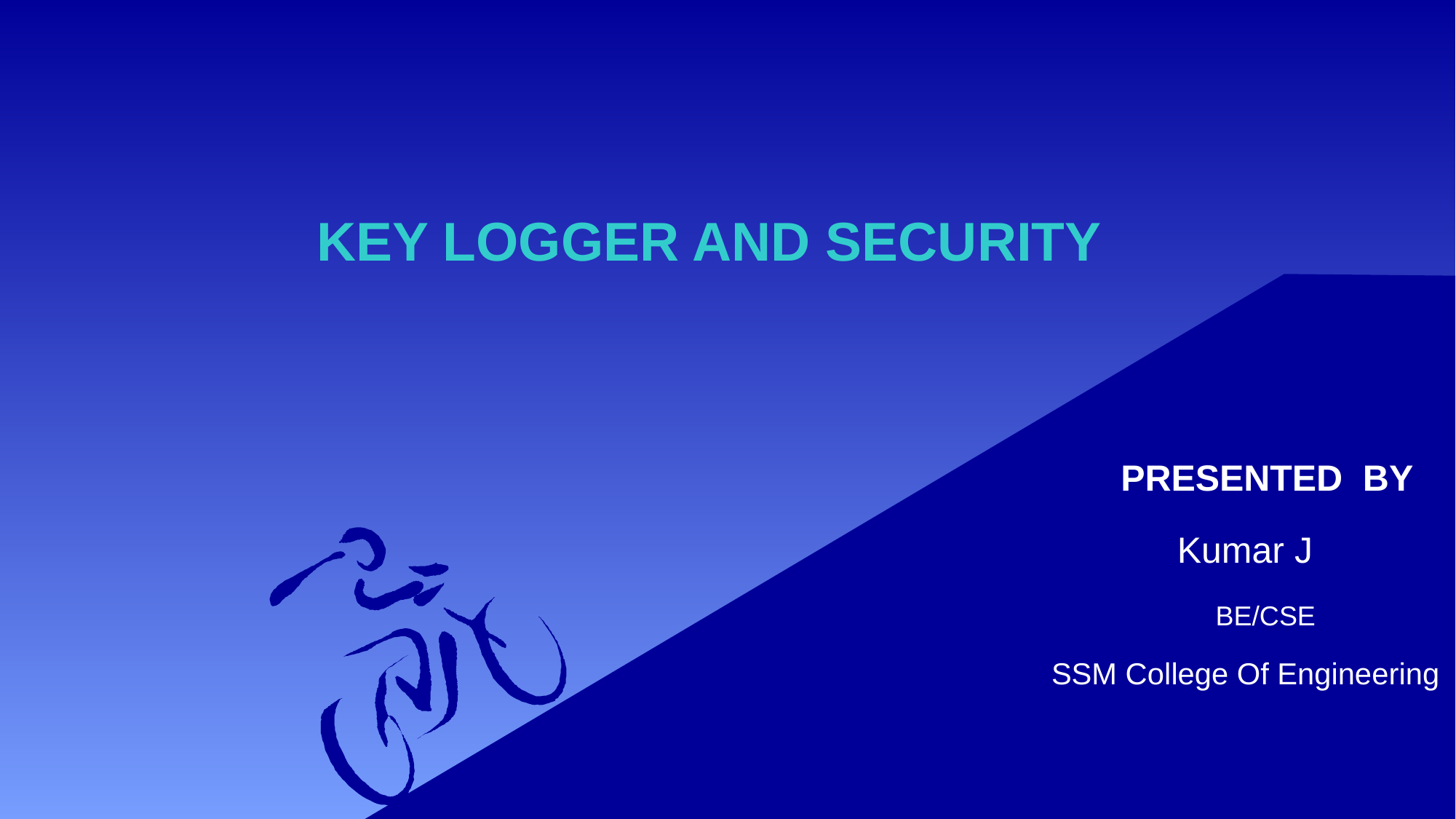

# KEY LOGGER AND SECURITY
PRESENTED  BY
Kumar J
BE/CSE
SSM College Of Engineering